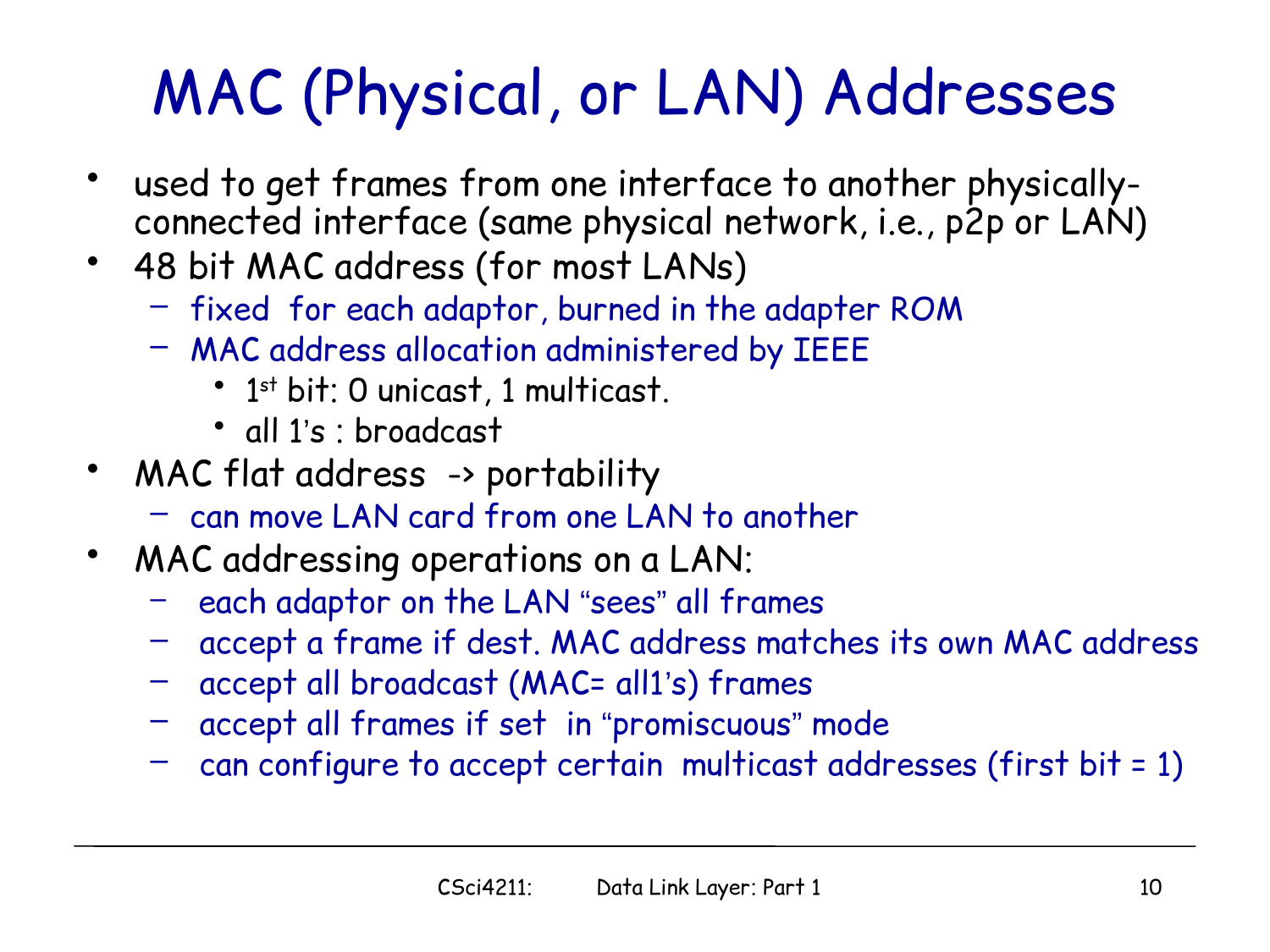

# MAC (Physical, or LAN) Addresses
used to get frames from one interface to another physically-connected interface (same physical network, i.e., p2p or LAN)
48 bit MAC address (for most LANs)
fixed  for each adaptor, burned in the adapter ROM
MAC address allocation administered by IEEE
1st bit: 0 unicast, 1 multicast.
all 1’s : broadcast
MAC flat address  -> portability
can move LAN card from one LAN to another
MAC addressing operations on a LAN:
 each adaptor on the LAN “sees” all frames
 accept a frame if dest. MAC address matches its own MAC address
 accept all broadcast (MAC= all1’s) frames
 accept all frames if set  in “promiscuous” mode
 can configure to accept certain  multicast addresses (first bit = 1)
CSci4211:          Data Link Layer: Part 1
10